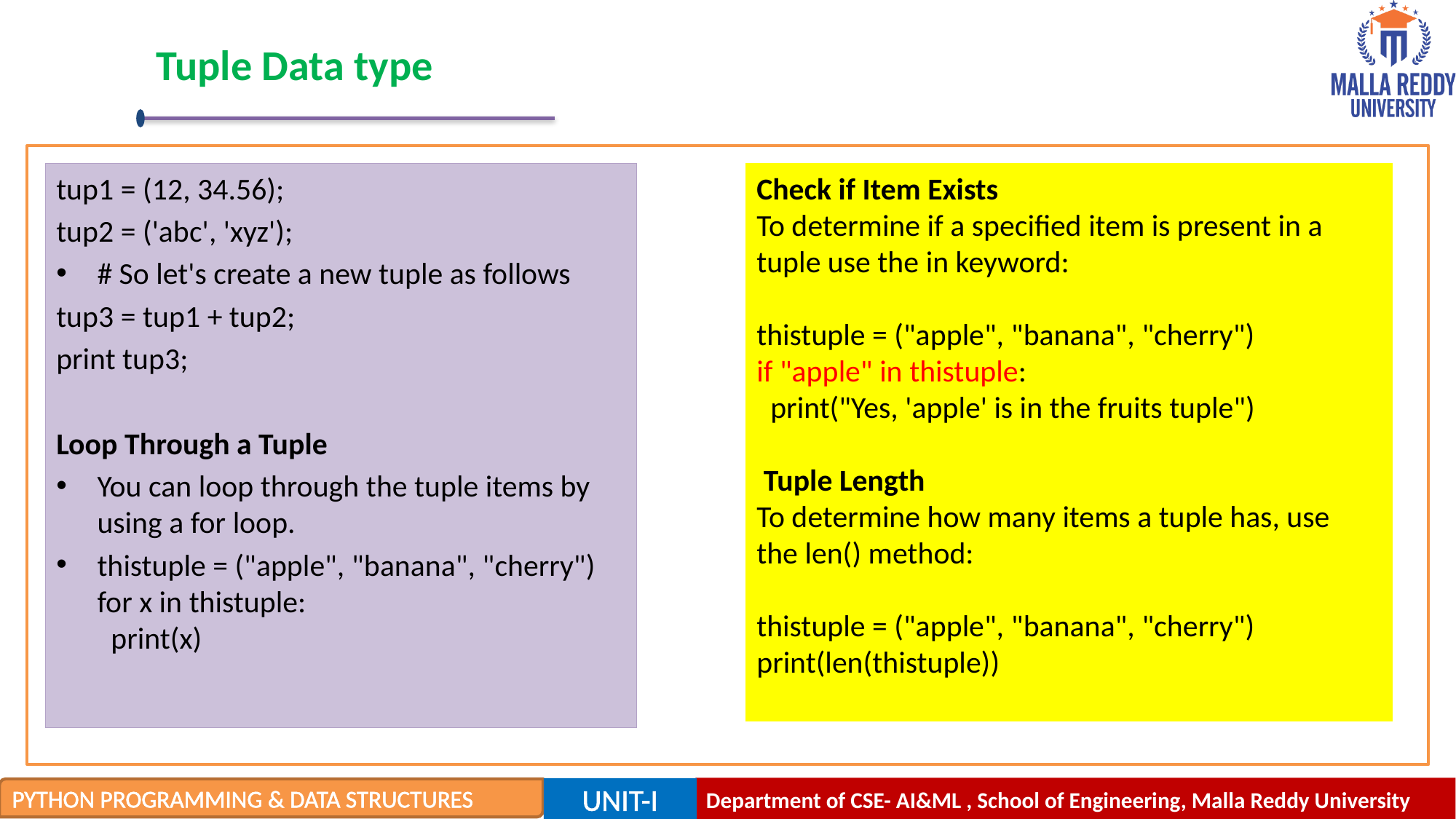

# Tuple Data type

tup1 = (12, 34.56);
tup2 = ('abc', 'xyz');
# So let's create a new tuple as follows
tup3 = tup1 + tup2;
print tup3;

Loop Through a Tuple
You can loop through the tuple items by using a for loop.
thistuple = ("apple", "banana", "cherry")
for x in thistuple:
  print(x)

Check if Item Exists
To determine if a specified item is present in a tuple use the in keyword:

thistuple = ("apple", "banana", "cherry")
if "apple" in thistuple:
  print("Yes, 'apple' is in the fruits tuple")

 Tuple Length
To determine how many items a tuple has, use the len() method:

thistuple = ("apple", "banana", "cherry")
print(len(thistuple))